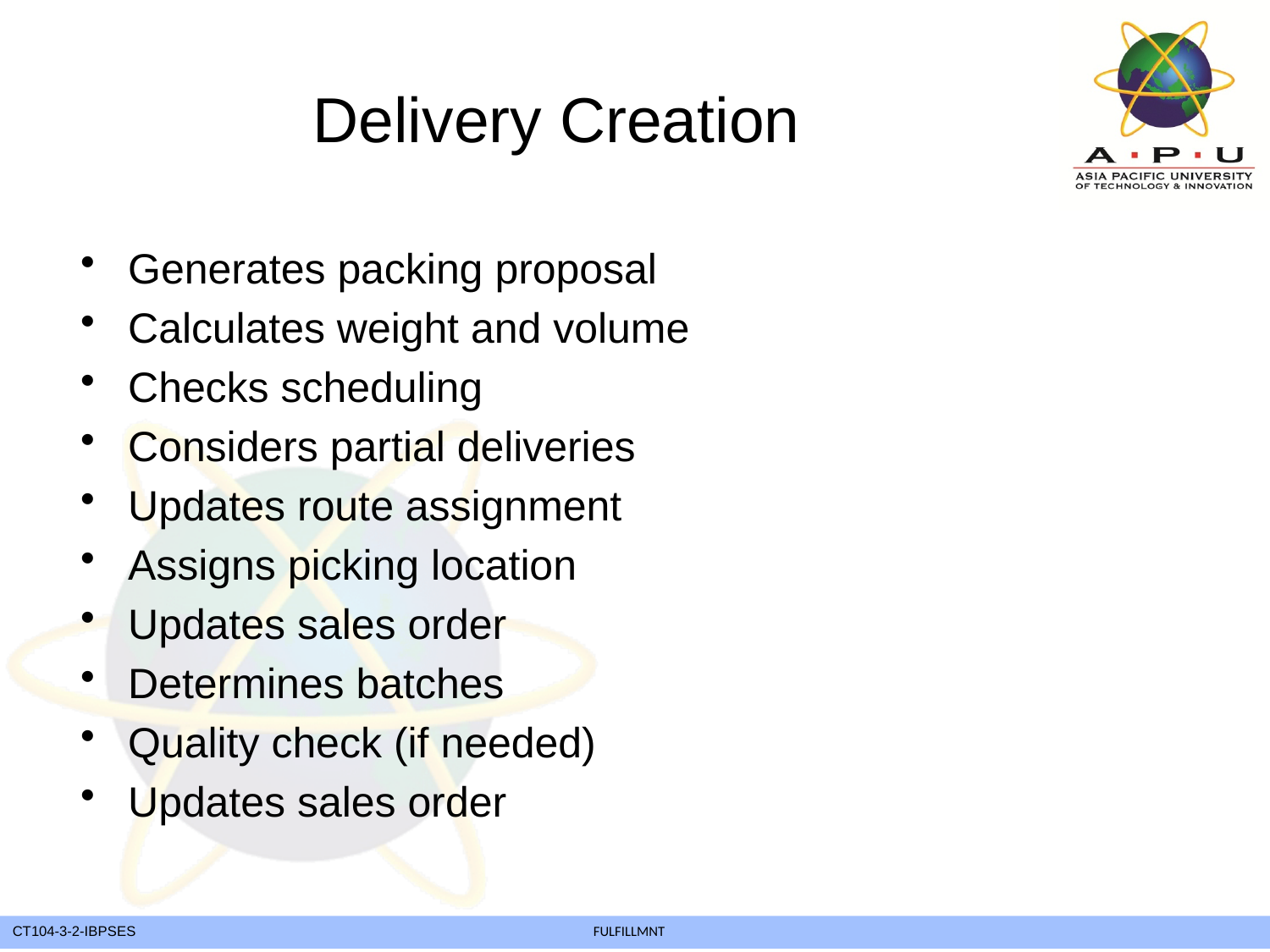

Delivery Creation
Generates packing proposal
Calculates weight and volume
Checks scheduling
Considers partial deliveries
Updates route assignment
Assigns picking location
Updates sales order
Determines batches
Quality check (if needed)
Updates sales order